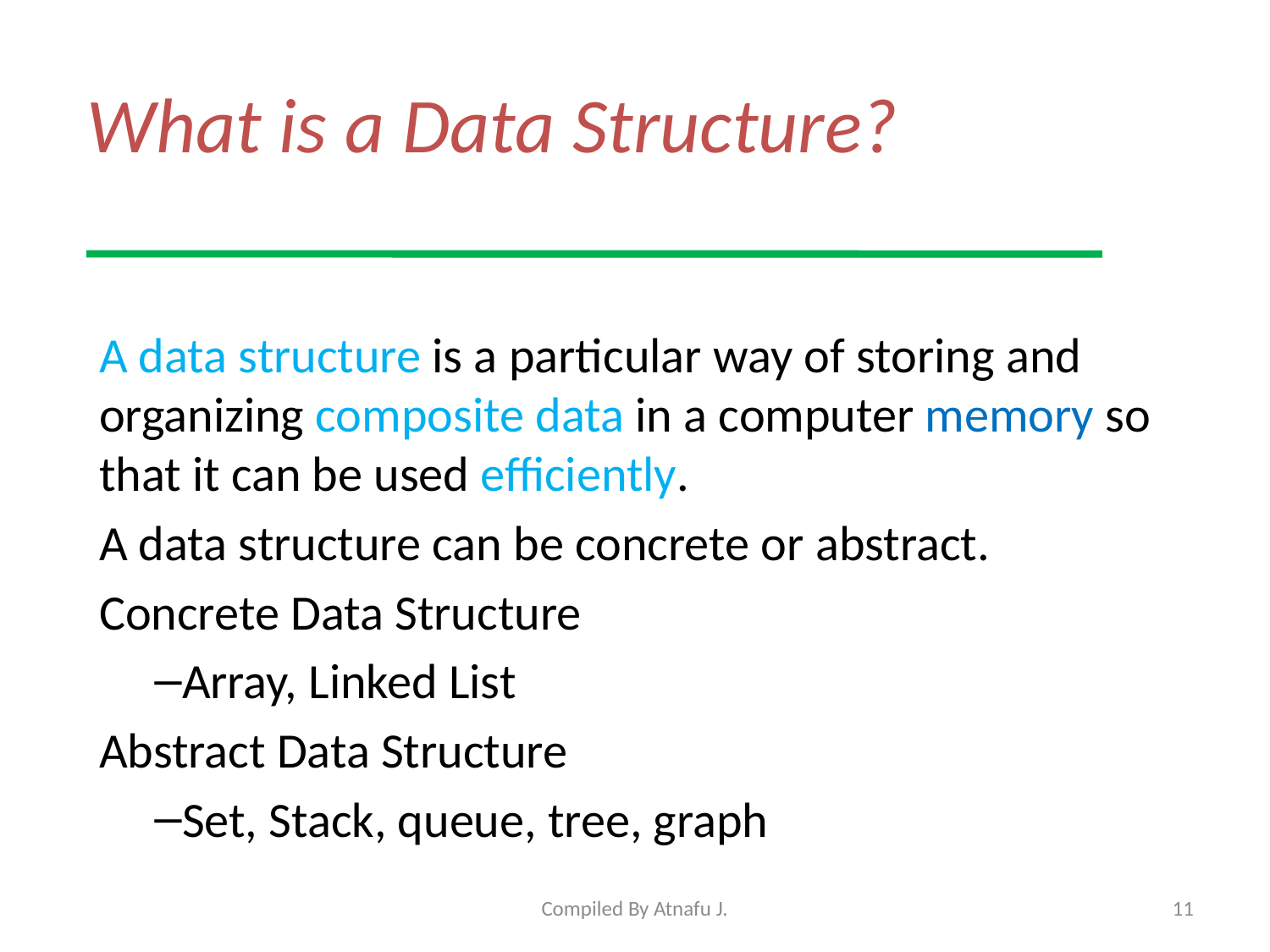

# What is a Data Structure?
A data structure is a particular way of storing and organizing composite data in a computer memory so that it can be used efficiently.
A data structure can be concrete or abstract.
Concrete Data Structure
Array, Linked List
Abstract Data Structure
Set, Stack, queue, tree, graph

Compiled By Atnafu J.
11